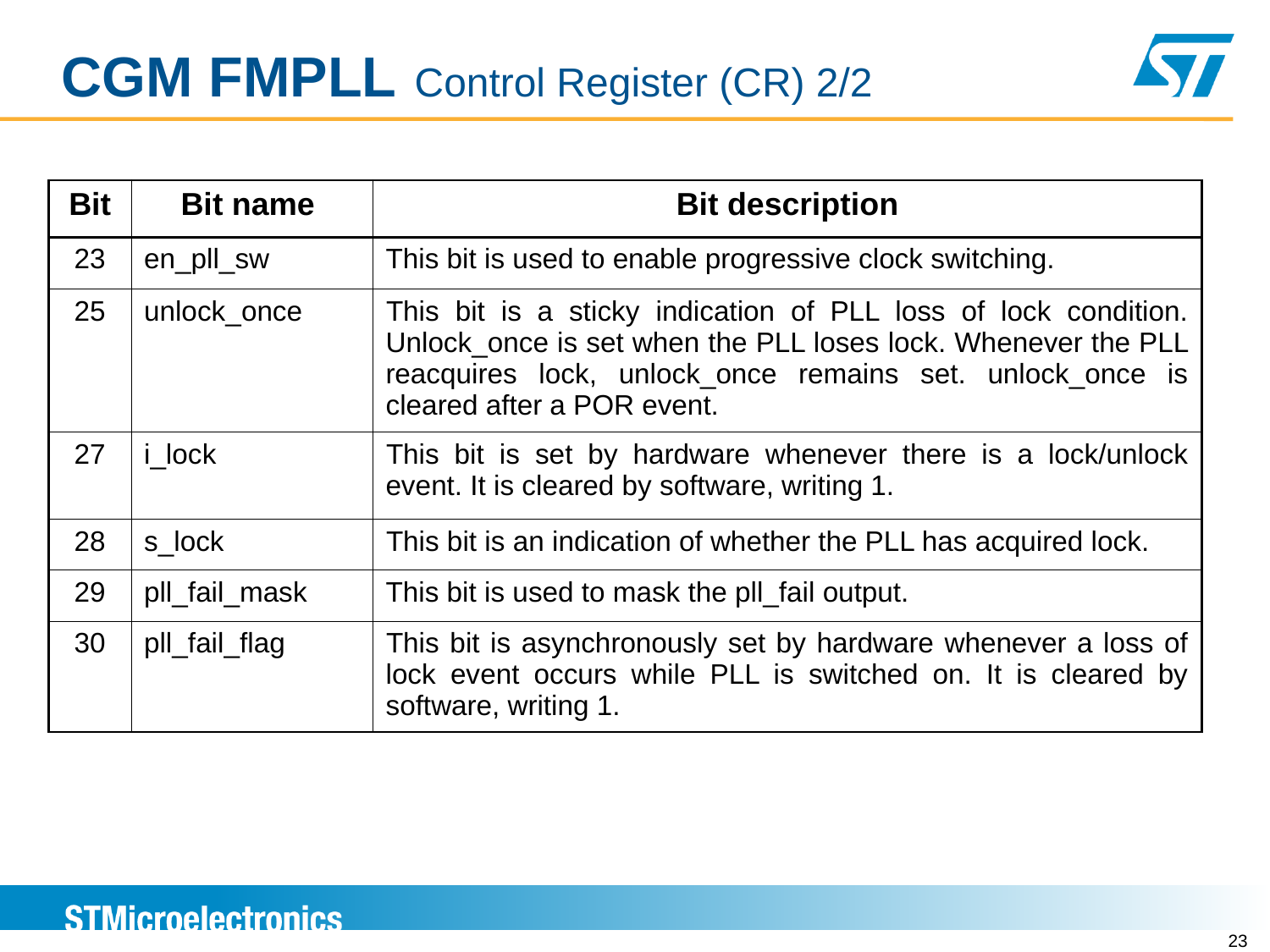

# CGM FMPLL Control Register (CR) 2/2
| Bit | Bit name | Bit description |
| --- | --- | --- |
| 23 | en\_pll\_sw | This bit is used to enable progressive clock switching. |
| 25 | unlock\_once | This bit is a sticky indication of PLL loss of lock condition. Unlock\_once is set when the PLL loses lock. Whenever the PLL reacquires lock, unlock\_once remains set. unlock\_once is cleared after a POR event. |
| 27 | i\_lock | This bit is set by hardware whenever there is a lock/unlock event. It is cleared by software, writing 1. |
| 28 | s\_lock | This bit is an indication of whether the PLL has acquired lock. |
| 29 | pll\_fail\_mask | This bit is used to mask the pll\_fail output. |
| 30 | pll\_fail\_flag | This bit is asynchronously set by hardware whenever a loss of lock event occurs while PLL is switched on. It is cleared by software, writing 1. |
23